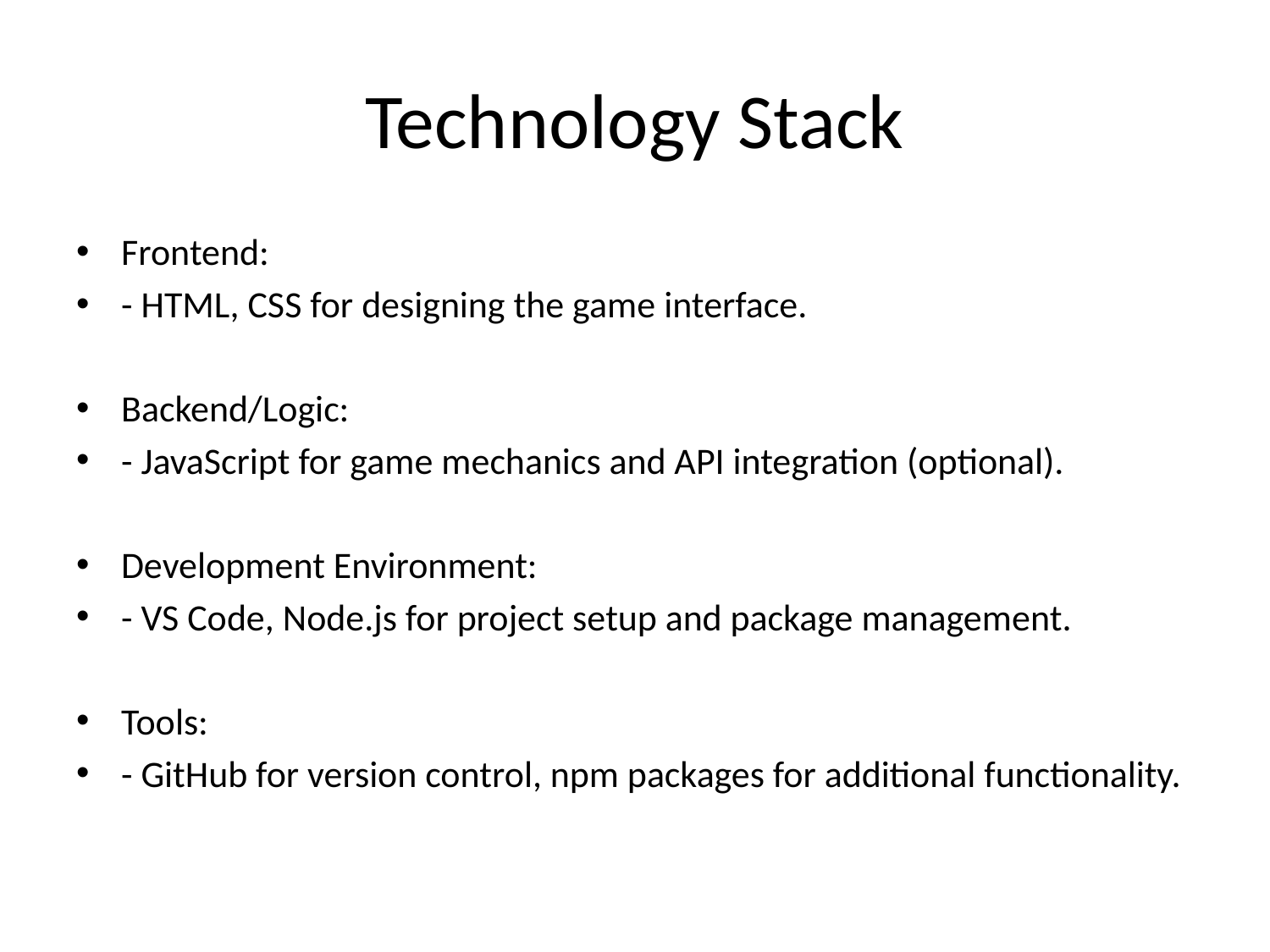

# Technology Stack
Frontend:
- HTML, CSS for designing the game interface.

Backend/Logic:
- JavaScript for game mechanics and API integration (optional).

Development Environment:
- VS Code, Node.js for project setup and package management.

Tools:
- GitHub for version control, npm packages for additional functionality.